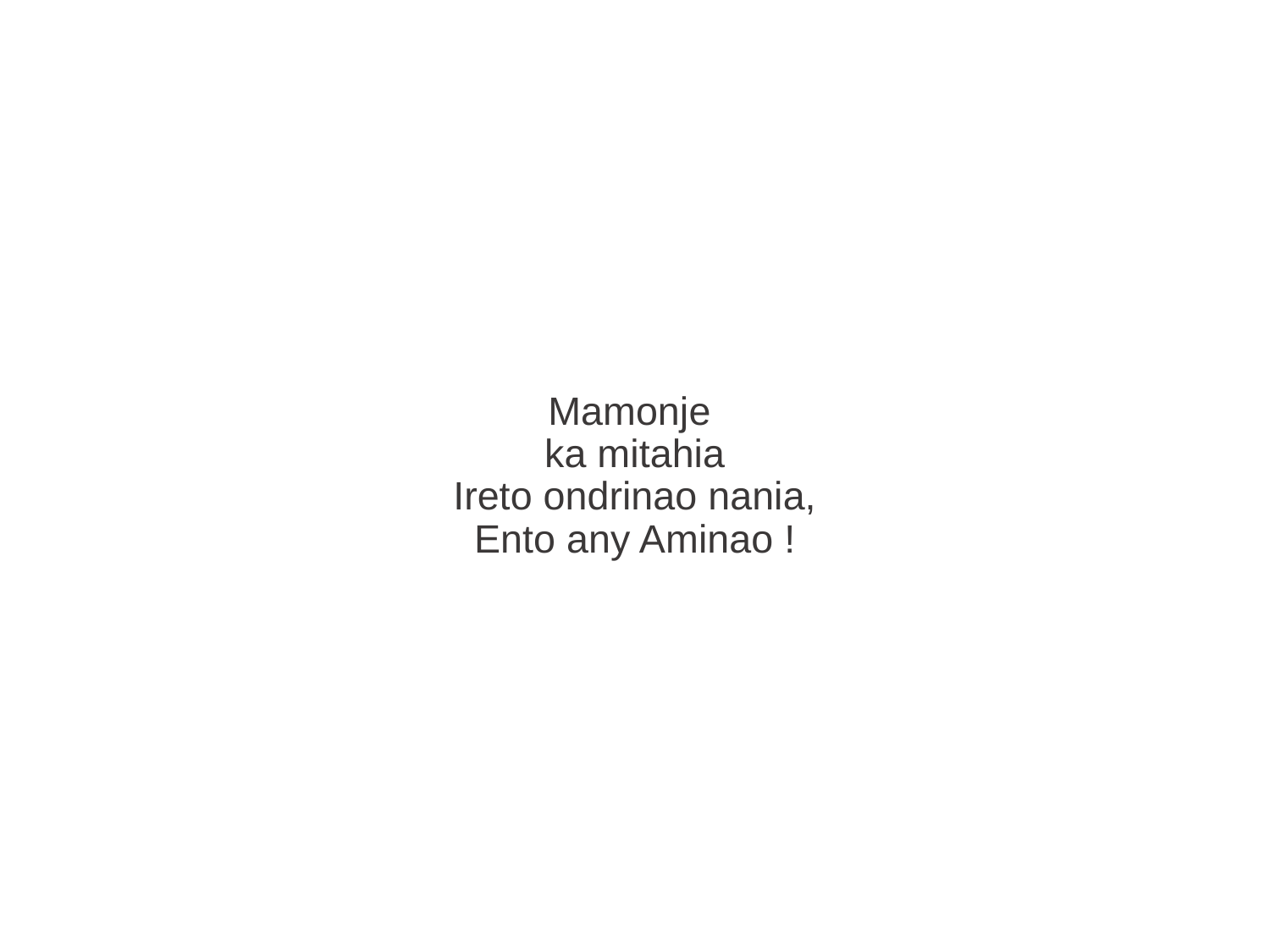

Mamonje
ka mitahia
Ireto ondrinao nania,
Ento any Aminao !